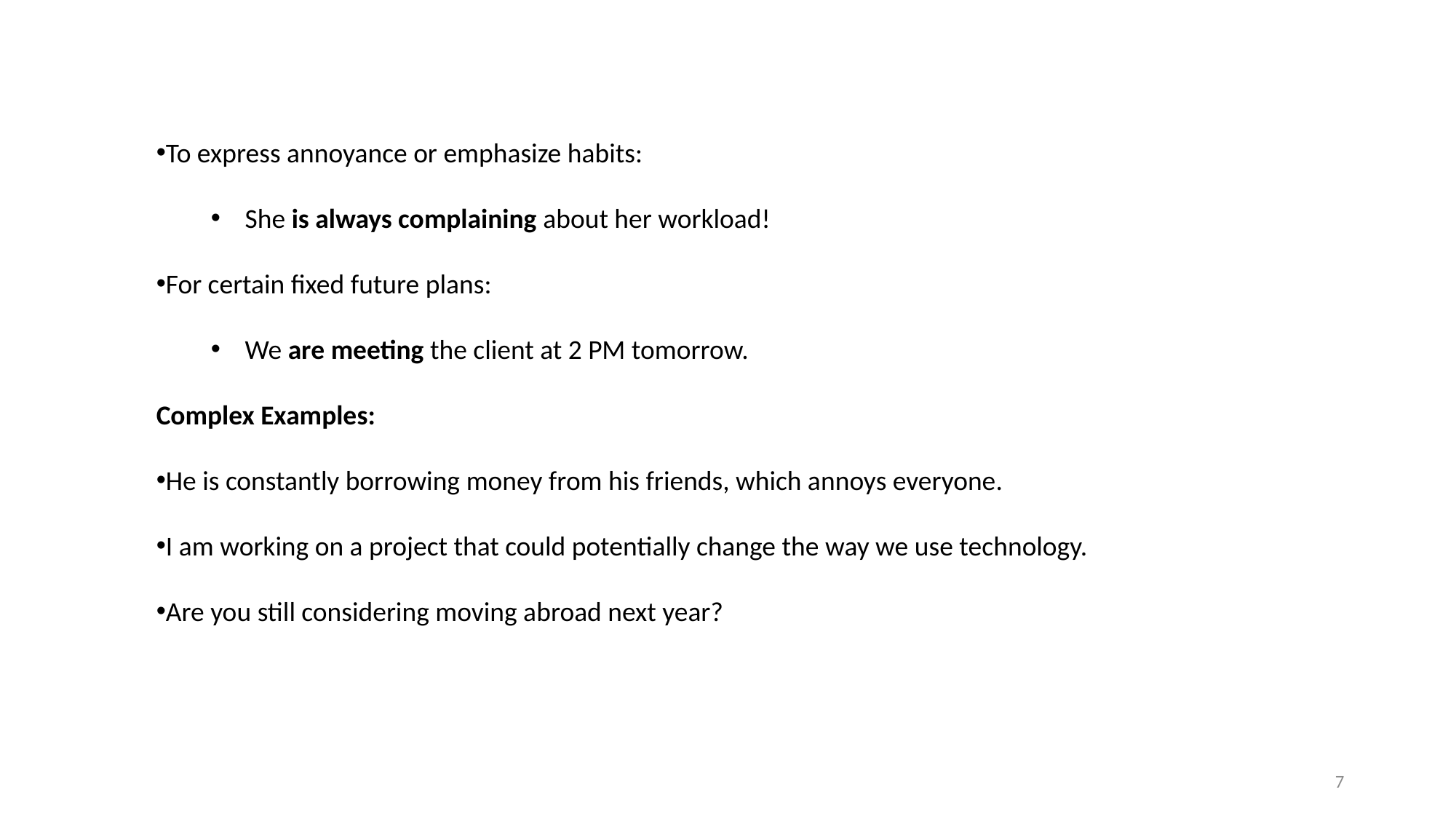

To express annoyance or emphasize habits:
She is always complaining about her workload!
For certain fixed future plans:
We are meeting the client at 2 PM tomorrow.
Complex Examples:
He is constantly borrowing money from his friends, which annoys everyone.
I am working on a project that could potentially change the way we use technology.
Are you still considering moving abroad next year?
7